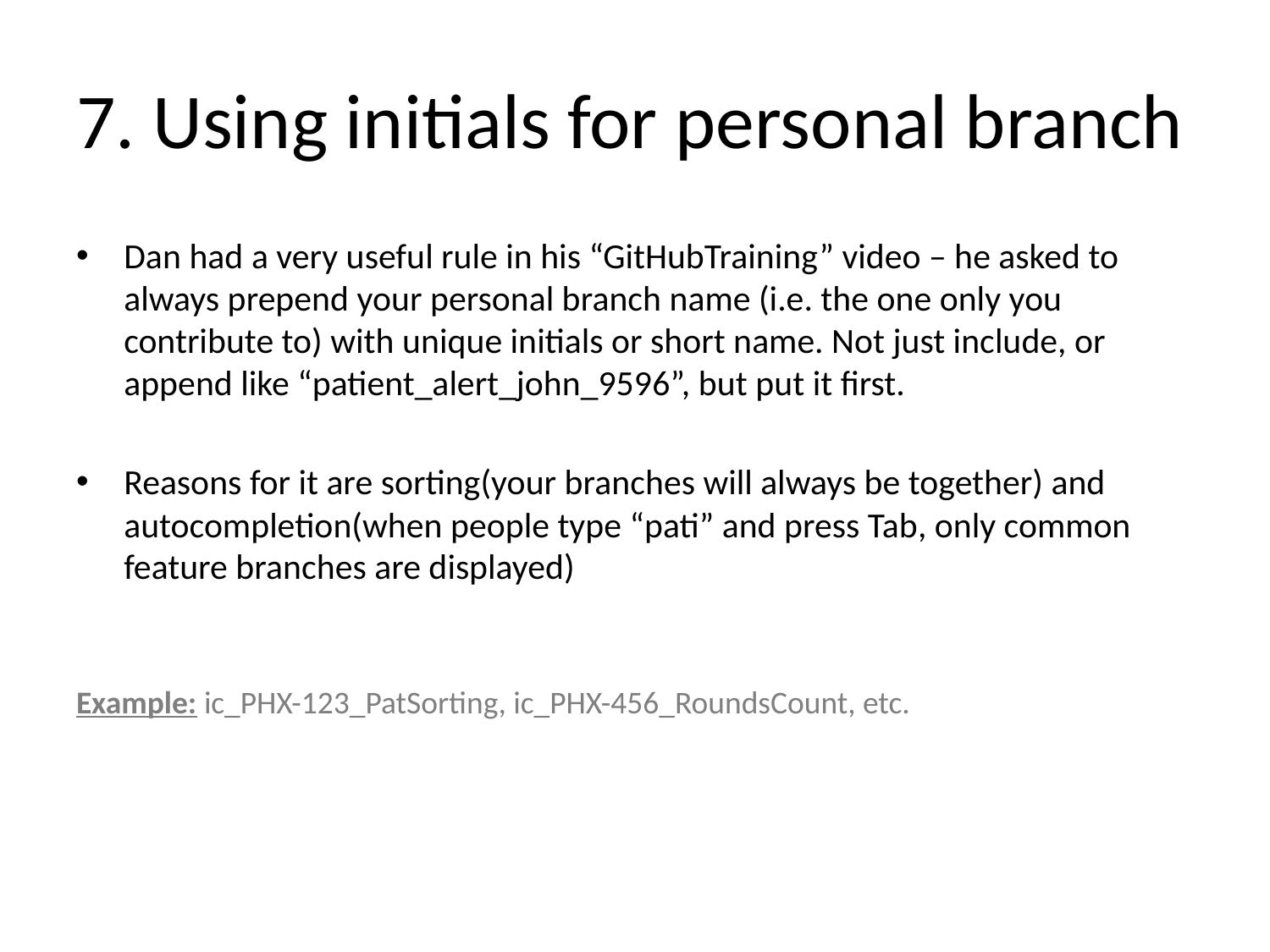

# 7. Using initials for personal branch
Dan had a very useful rule in his “GitHubTraining” video – he asked to always prepend your personal branch name (i.e. the one only you contribute to) with unique initials or short name. Not just include, or append like “patient_alert_john_9596”, but put it first.

Reasons for it are sorting(your branches will always be together) and autocompletion(when people type “pati” and press Tab, only common feature branches are displayed)

Example: ic_PHX-123_PatSorting, ic_PHX-456_RoundsCount, etc.